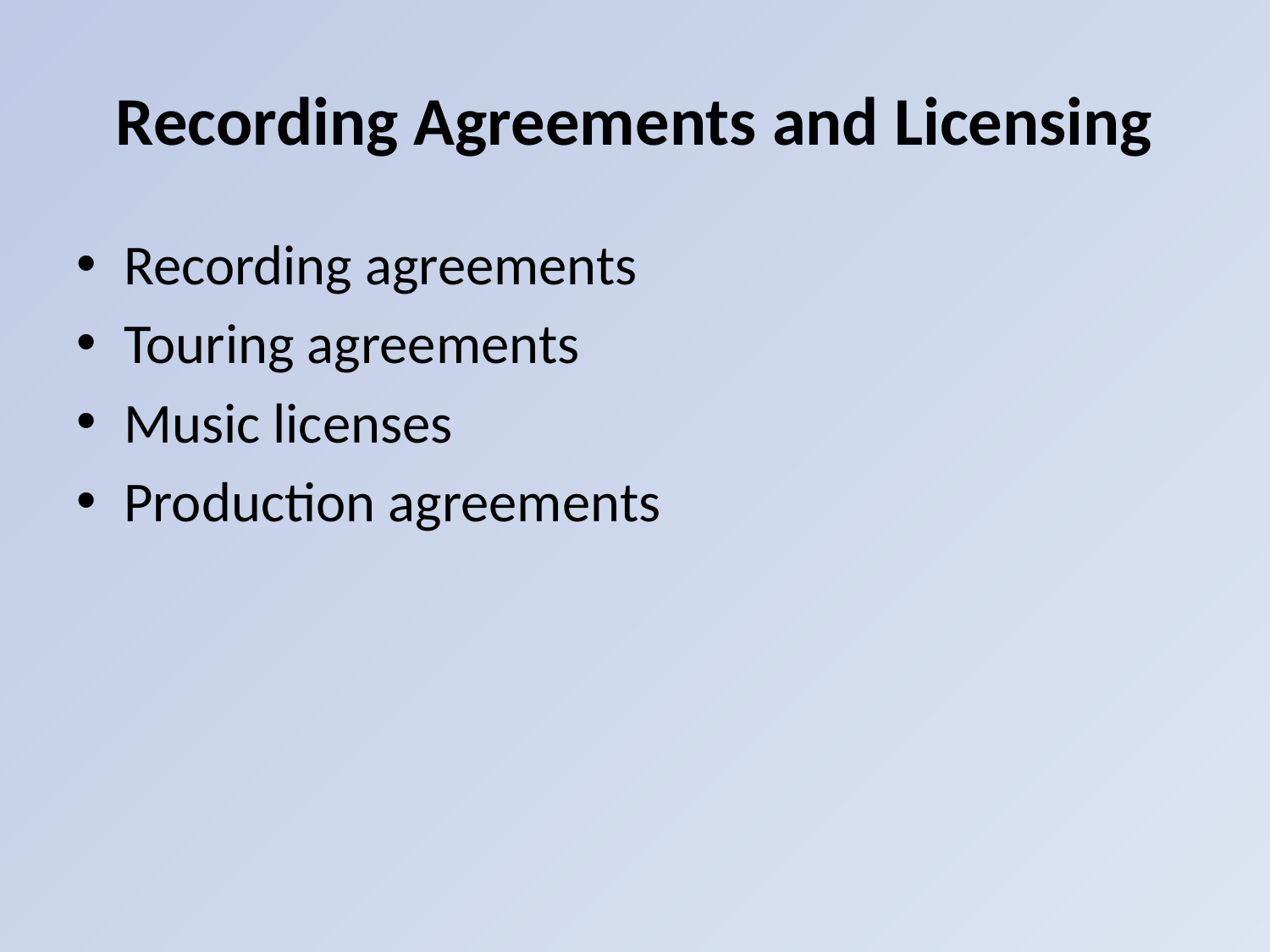

# Recording Agreements and Licensing
Recording agreements
Touring agreements
Music licenses
Production agreements